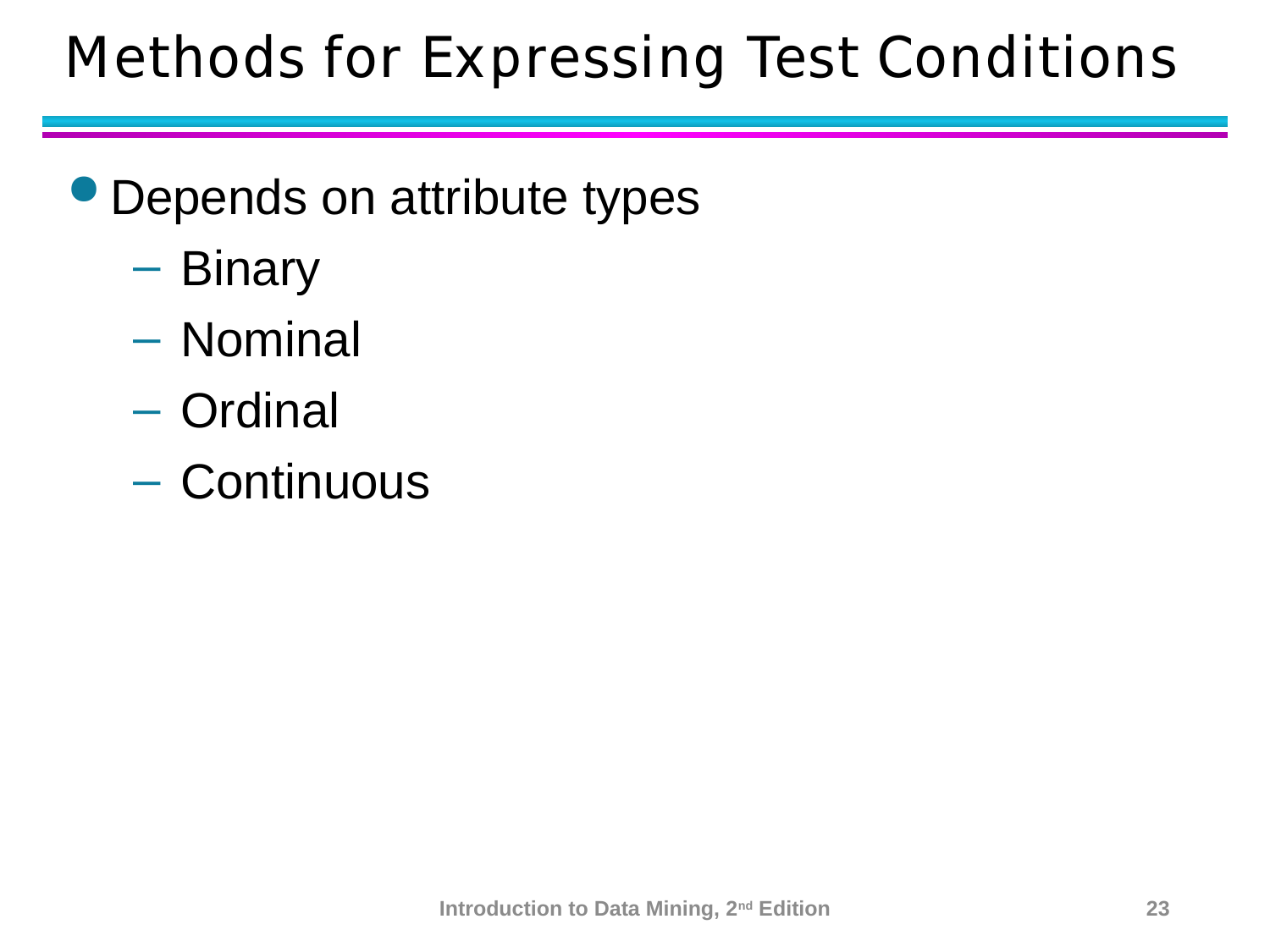

# Methods for Expressing Test Conditions
Depends on attribute types
Binary
Nominal
Ordinal
Continuous

Introduction to Data Mining, 2nd Edition
23